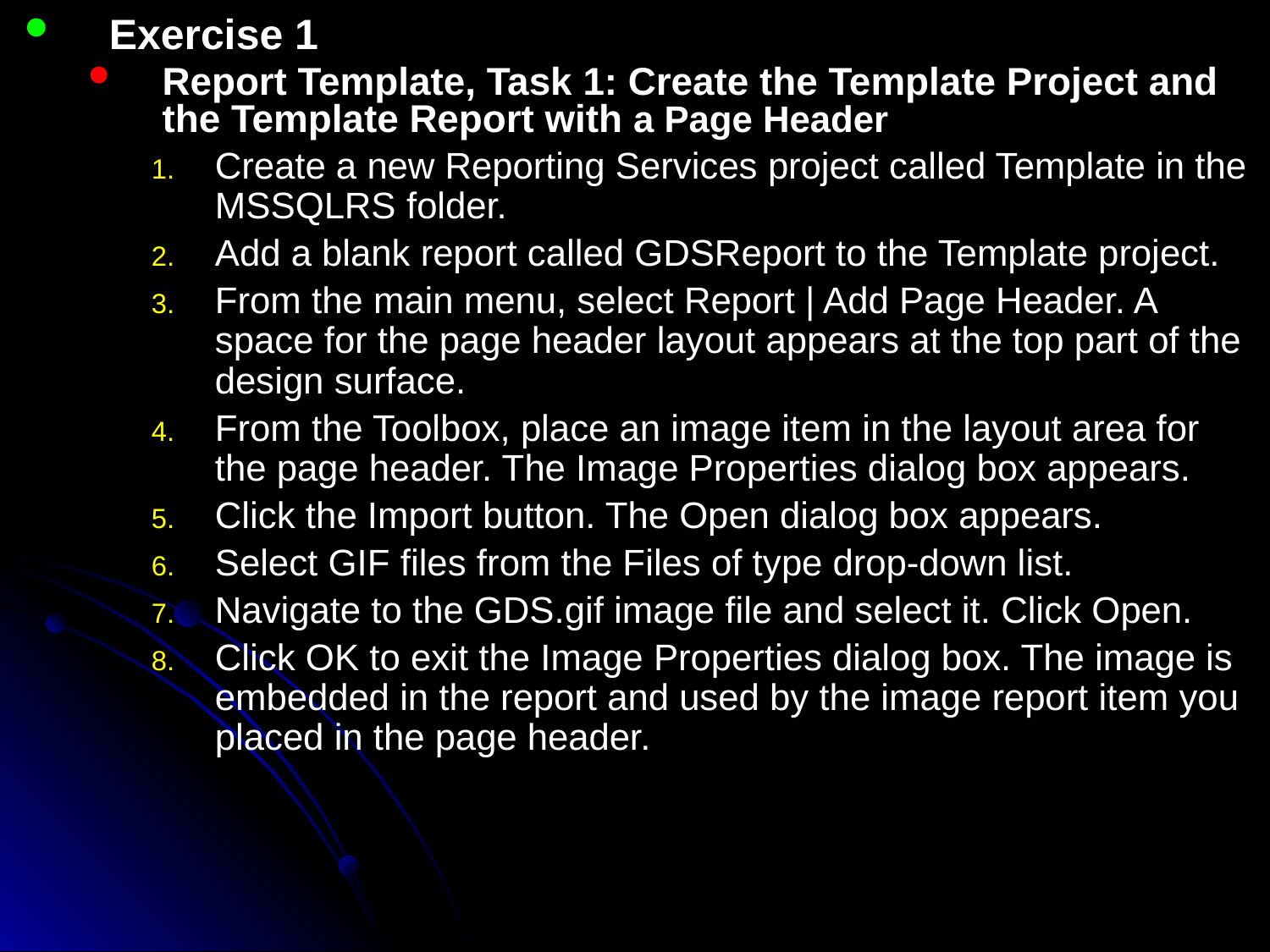

Exercise 1
Report Template, Task 1: Create the Template Project and the Template Report with a Page Header
Create a new Reporting Services project called Template in the MSSQLRS folder.
Add a blank report called GDSReport to the Template project.
From the main menu, select Report | Add Page Header. A space for the page header layout appears at the top part of the design surface.
From the Toolbox, place an image item in the layout area for the page header. The Image Properties dialog box appears.
Click the Import button. The Open dialog box appears.
Select GIF files from the Files of type drop-down list.
Navigate to the GDS.gif image file and select it. Click Open.
Click OK to exit the Image Properties dialog box. The image is embedded in the report and used by the image report item you placed in the page header.